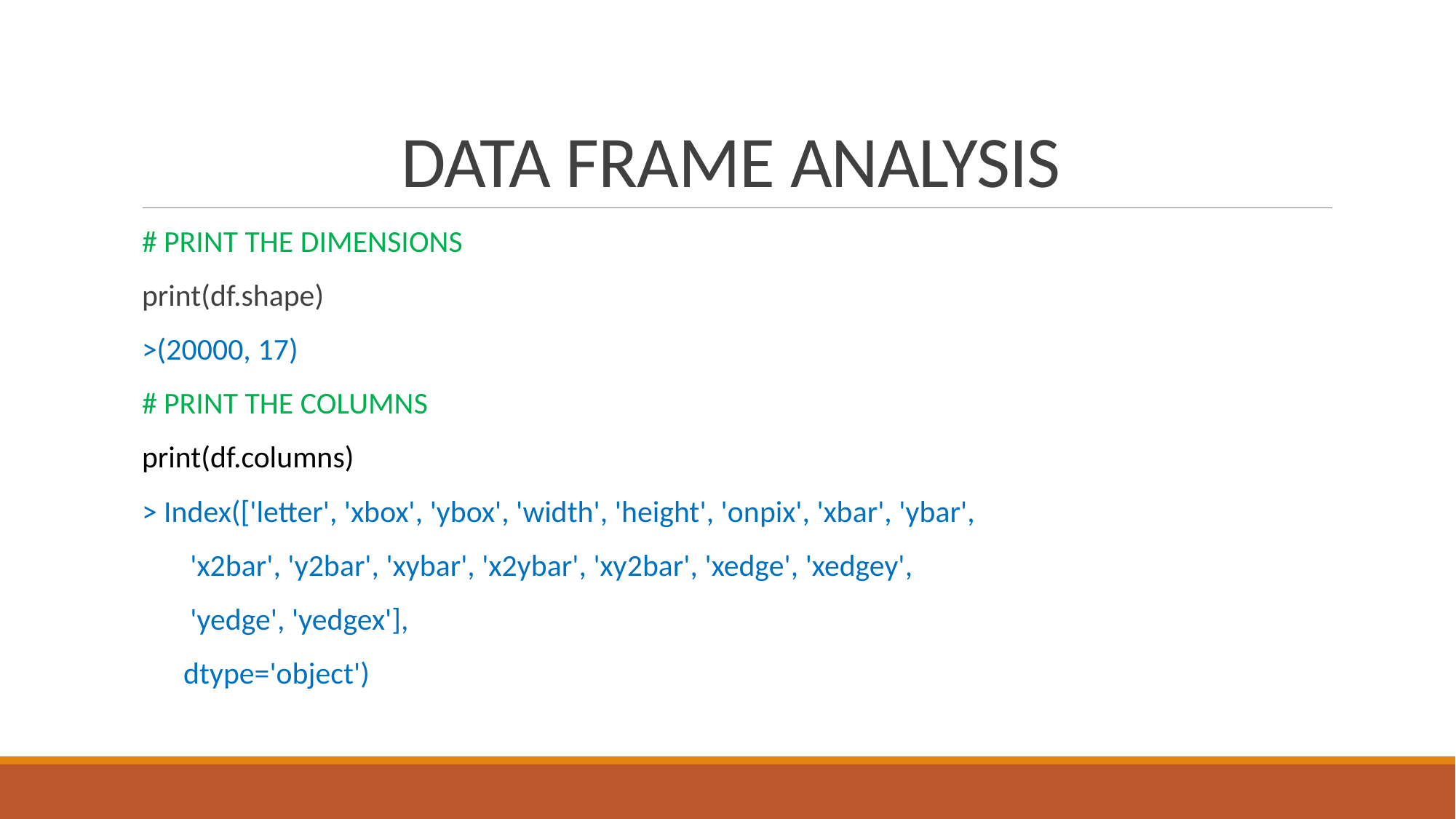

# DATA FRAME ANALYSIS
# PRINT THE DIMENSIONS
print(df.shape)
>(20000, 17)
# PRINT THE COLUMNS
print(df.columns)
> Index(['letter', 'xbox', 'ybox', 'width', 'height', 'onpix', 'xbar', 'ybar',
       'x2bar', 'y2bar', 'xybar', 'x2ybar', 'xy2bar', 'xedge', 'xedgey',
       'yedge', 'yedgex'],
      dtype='object')